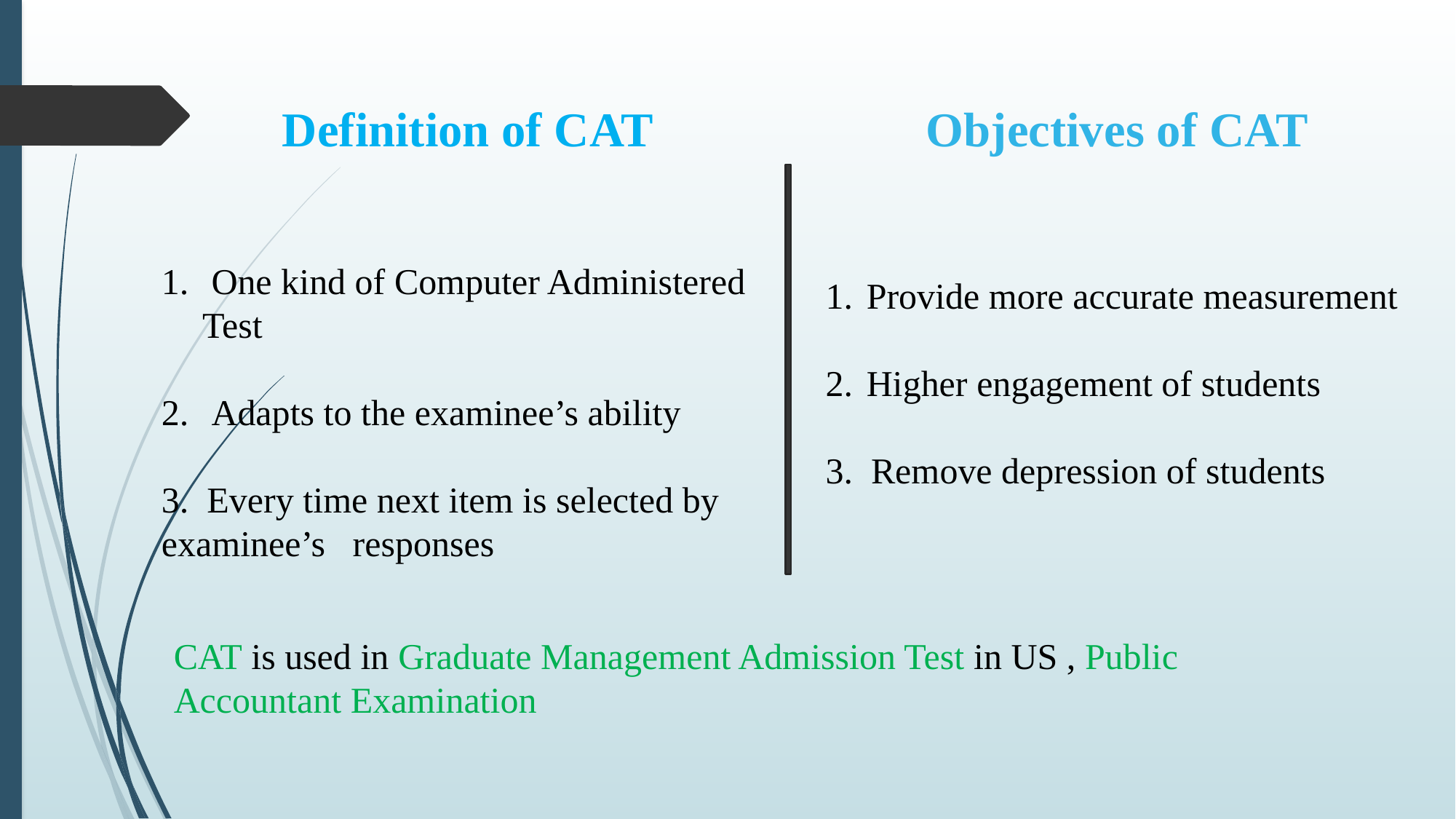

Definition of CAT

 One kind of Computer Administered Test

 Adapts to the examinee’s ability

3.  Every time next item is selected by examinee’s   responses
Objectives of CAT

Provide more accurate measurement

Higher engagement of students

3.  Remove depression of students

CAT is used in Graduate Management Admission Test in US , Public Accountant Examination